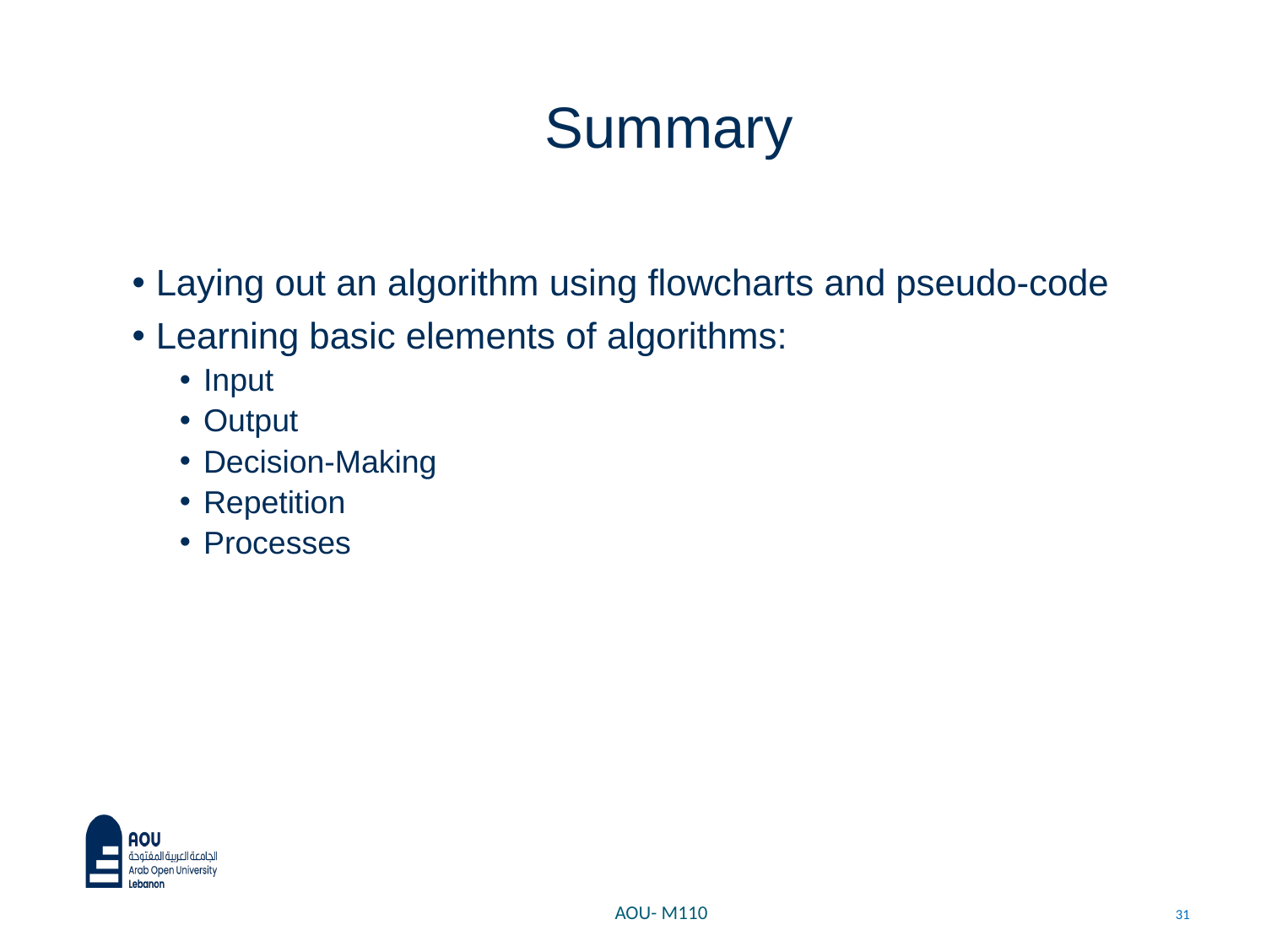

# Summary
Laying out an algorithm using flowcharts and pseudo-code
Learning basic elements of algorithms:
Input
Output
Decision-Making
Repetition
Processes
AOU- M110
31